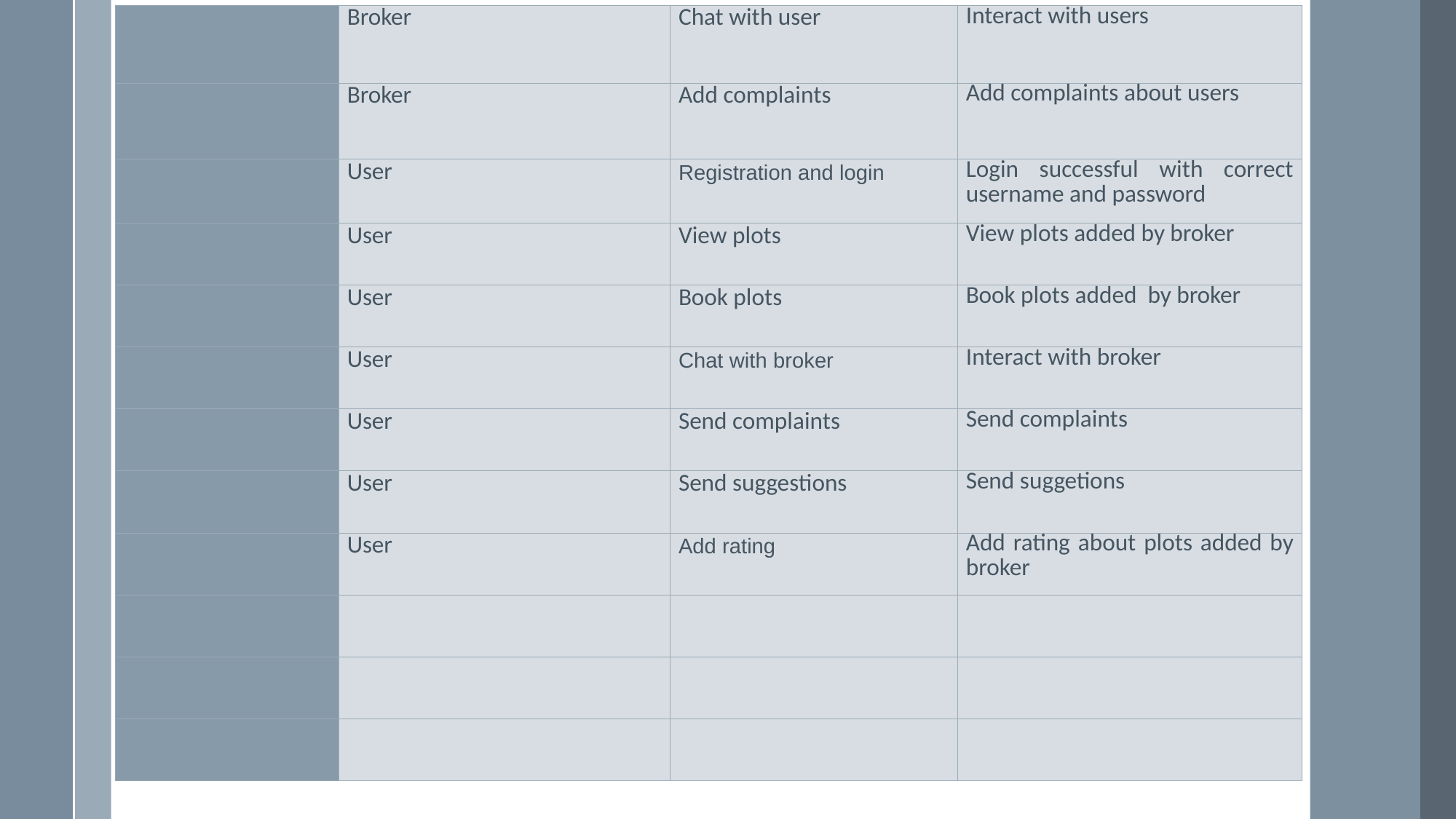

|  | Broker | Chat with user | Interact with users |
| --- | --- | --- | --- |
|  | Broker | Add complaints | Add complaints about users |
|  | User | Registration and login | Login successful with correct username and password |
|  | User | View plots | View plots added by broker |
|  | User | Book plots | Book plots added by broker |
|  | User | Chat with broker | Interact with broker |
|  | User | Send complaints | Send complaints |
|  | User | Send suggestions | Send suggetions |
|  | User | Add rating | Add rating about plots added by broker |
|  |  |  |  |
| --- | --- | --- | --- |
|  |  |  |  |
|  |  |  |  |